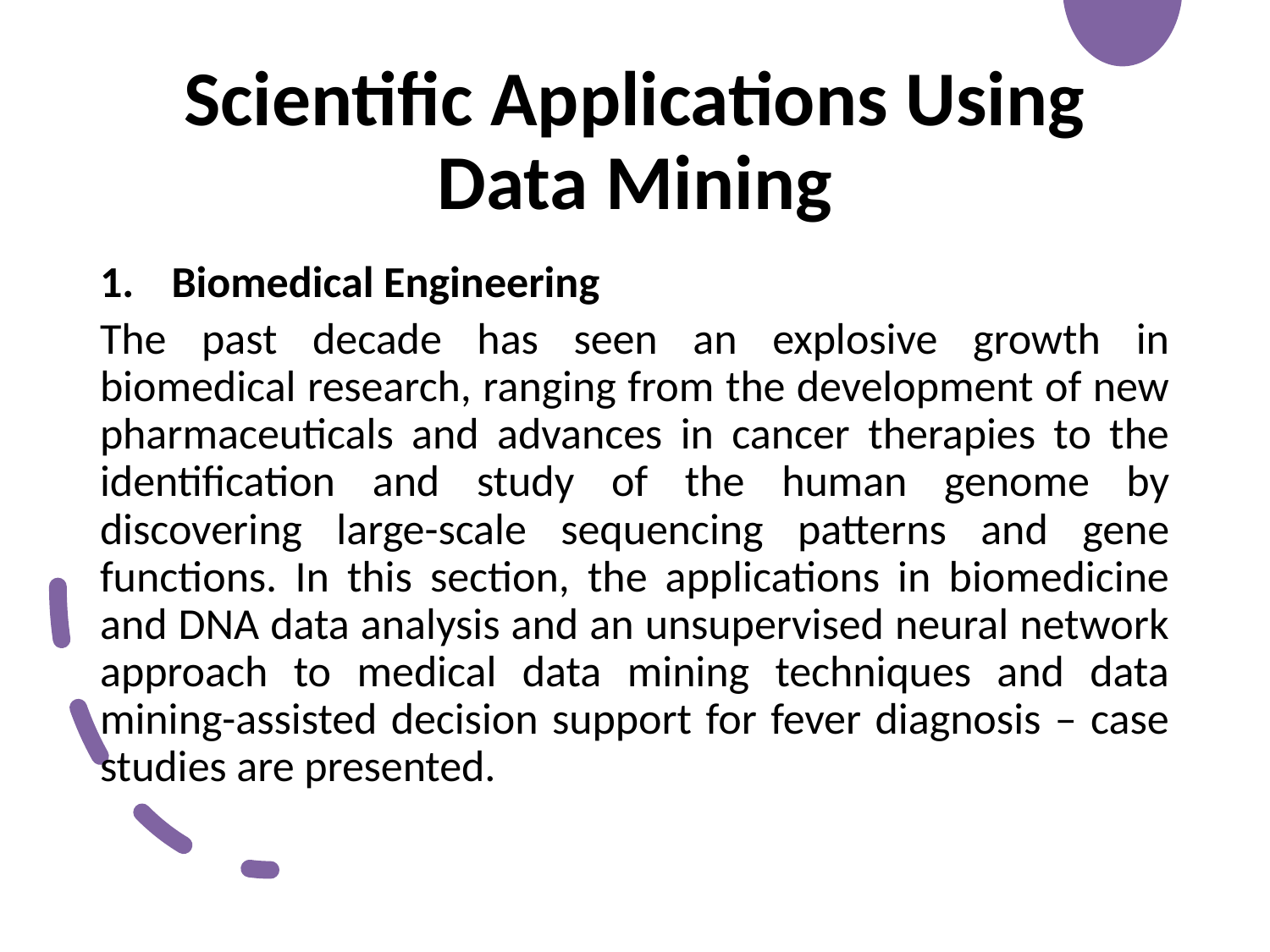

# Scientific Applications Using Data Mining
Biomedical Engineering
The past decade has seen an explosive growth in biomedical research, ranging from the development of new pharmaceuticals and advances in cancer therapies to the identification and study of the human genome by discovering large-scale sequencing patterns and gene functions. In this section, the applications in biomedicine and DNA data analysis and an unsupervised neural network approach to medical data mining techniques and data mining-assisted decision support for fever diagnosis – case studies are presented.